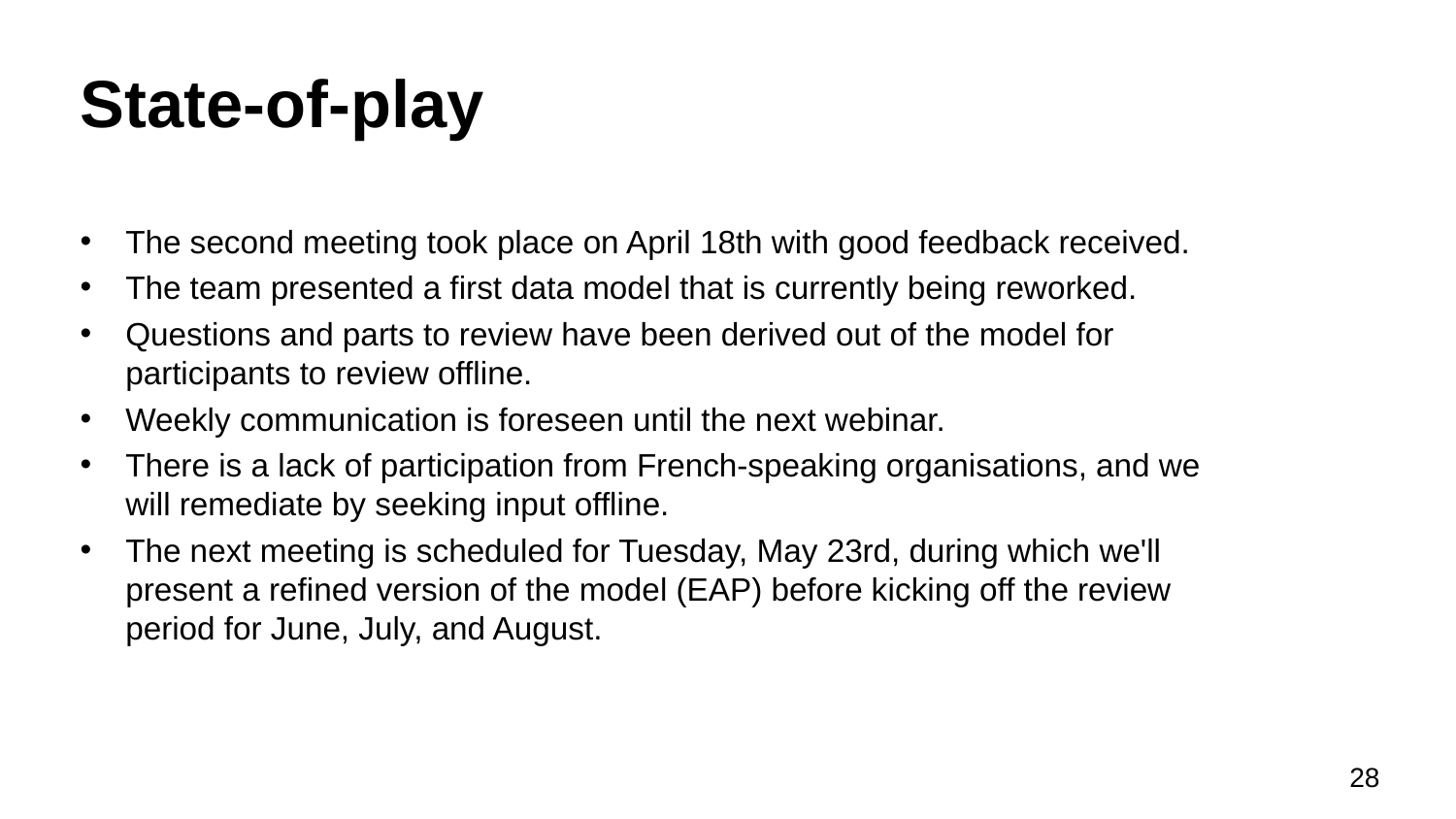

# State-of-play
The second meeting took place on April 18th with good feedback received.
The team presented a first data model that is currently being reworked.
Questions and parts to review have been derived out of the model for participants to review offline.
Weekly communication is foreseen until the next webinar.
There is a lack of participation from French-speaking organisations, and we will remediate by seeking input offline.
The next meeting is scheduled for Tuesday, May 23rd, during which we'll present a refined version of the model (EAP) before kicking off the review period for June, July, and August.
28